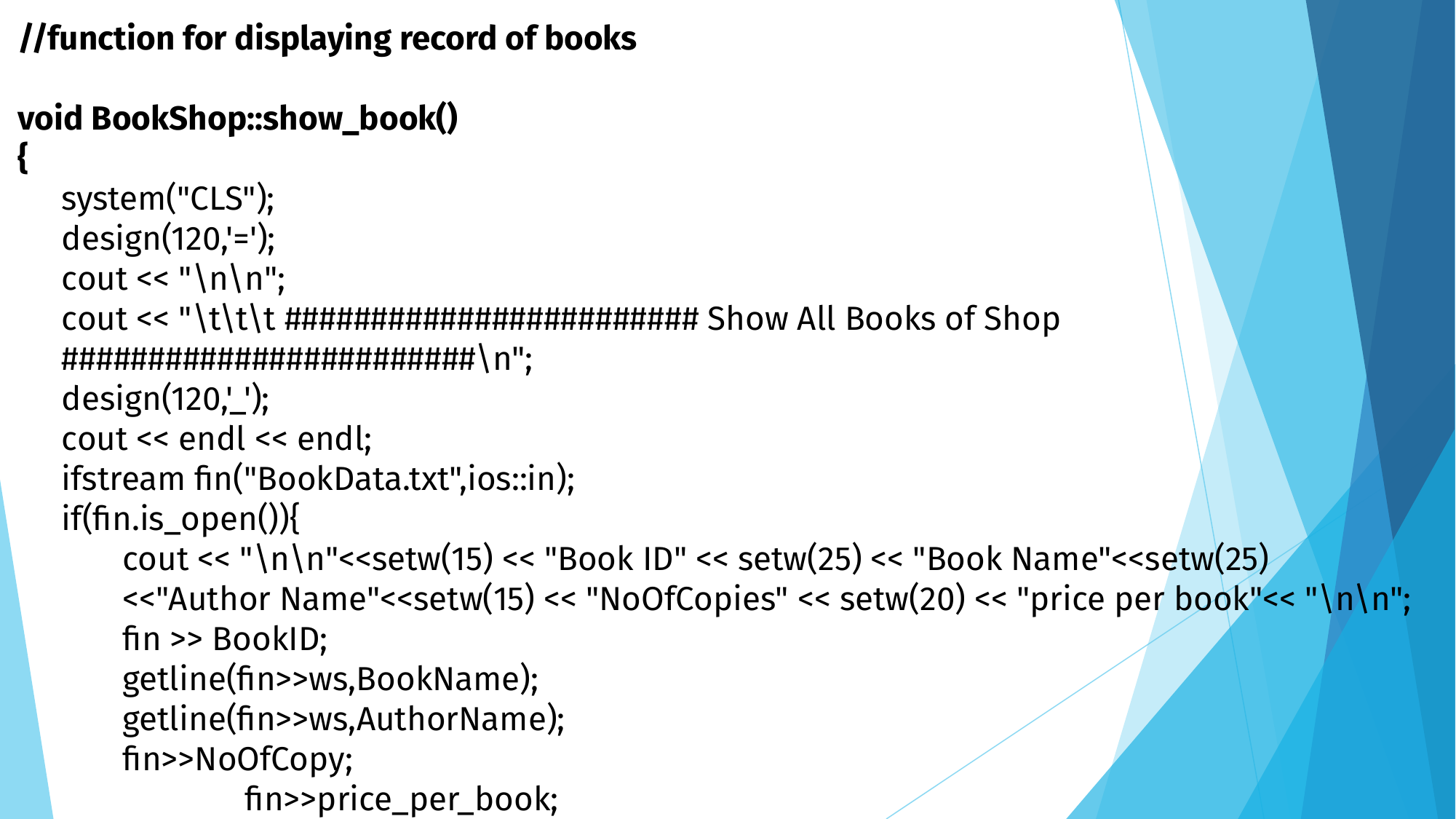

//function for displaying record of books

void BookShop::show_book()
{
     system("CLS");
     design(120,'=');
     cout << "\n\n";
     cout << "\t\t\t ######################## Show All Books of Shop
     ########################\n";
     design(120,'_');
     cout << endl << endl;
     ifstream fin("BookData.txt",ios::in);
     if(fin.is_open()){
            cout << "\n\n"<<setw(15) << "Book ID" << setw(25) << "Book Name"<<setw(25)
            <<"Author Name"<<setw(15) << "NoOfCopies" << setw(20) << "price per book"<< "\n\n";
            fin >> BookID;
            getline(fin>>ws,BookName);
            getline(fin>>ws,AuthorName);
            fin>>NoOfCopy;
		 fin>>price_per_book;